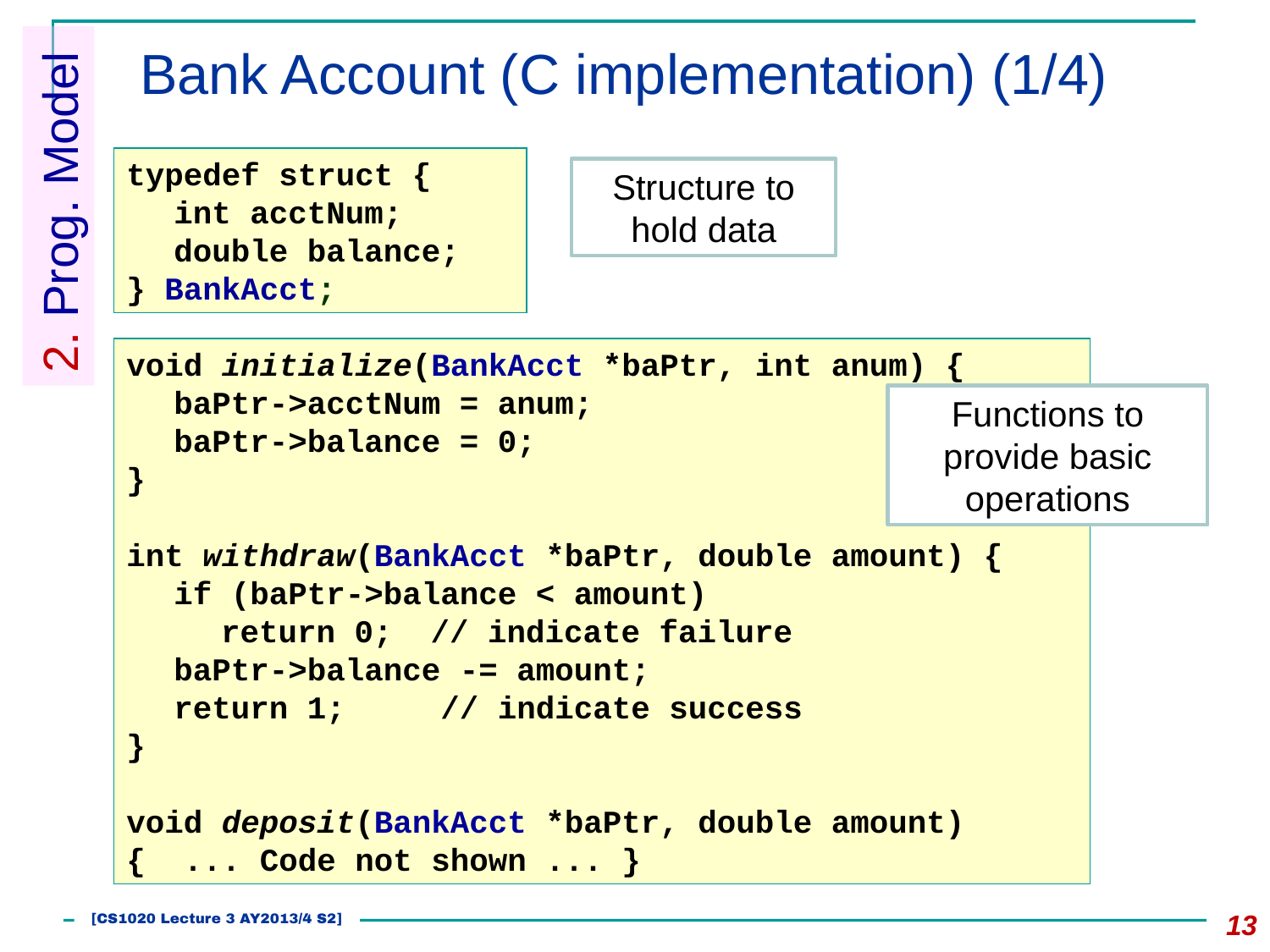

# Bank Account (C implementation) (1/4)
typedef struct {
	int acctNum;
	double balance;
} BankAcct;
Structure to hold data
2. Prog. Model
void initialize(BankAcct *baPtr, int anum) {
	baPtr->acctNum = anum;
	baPtr->balance = 0;
}

int withdraw(BankAcct *baPtr, double amount) {
	if (baPtr->balance < amount)
		return 0;  // indicate failure
	baPtr->balance -= amount;
	return 1;     // indicate success
}

void deposit(BankAcct *baPtr, double amount)
{  ... Code not shown ... }
Functions to provide basic operations
13
[CS1020 Lecture 3 AY2013/4 S2]